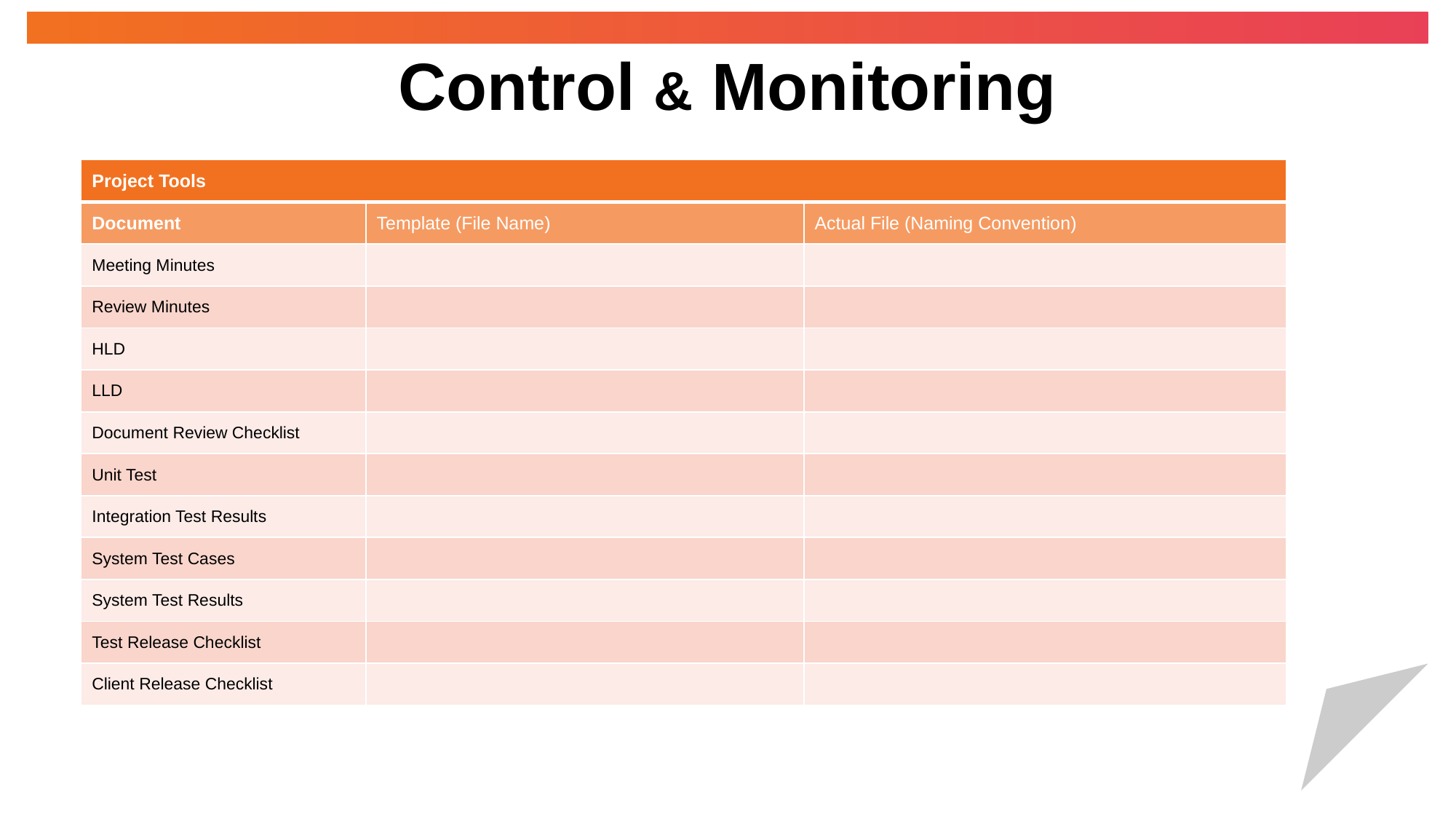

# Control & Monitoring
| Project Tools | Probability |  |
| --- | --- | --- |
| Document | Template (File Name) | Actual File (Naming Convention) |
| Meeting Minutes |  |  |
| Review Minutes |  |  |
| HLD |  |  |
| LLD |  |  |
| Document Review Checklist |  |  |
| Unit Test |  |  |
| Integration Test Results |  |  |
| System Test Cases |  |  |
| System Test Results |  |  |
| Test Release Checklist |  |  |
| Client Release Checklist |  |  |